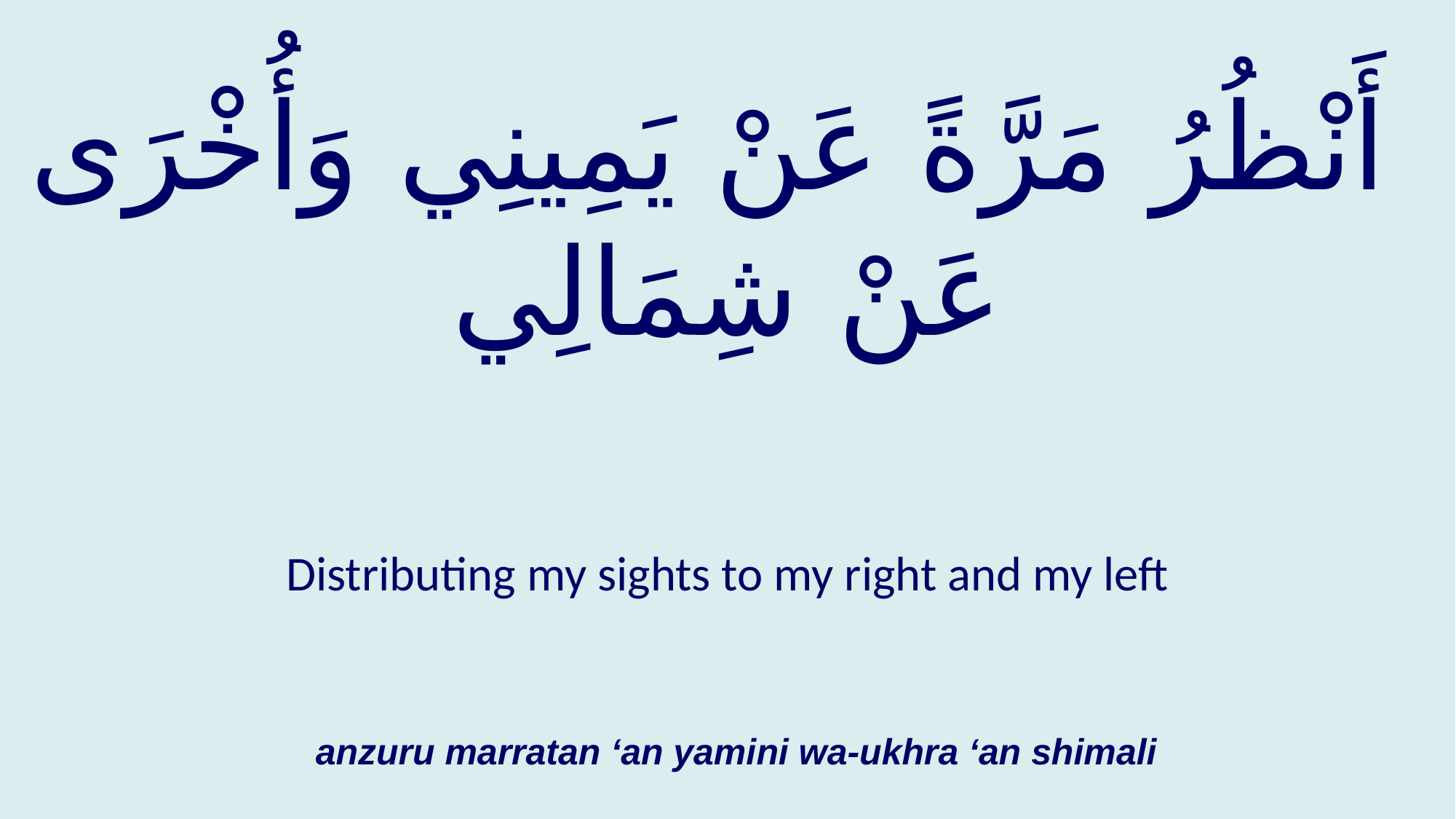

# أَنْظُرُ مَرَّةً عَنْ يَمِينِي وَأُخْرَى عَنْ شِمَالِي
Distributing my sights to my right and my left
anzuru marratan ‘an yamini wa-ukhra ‘an shimali